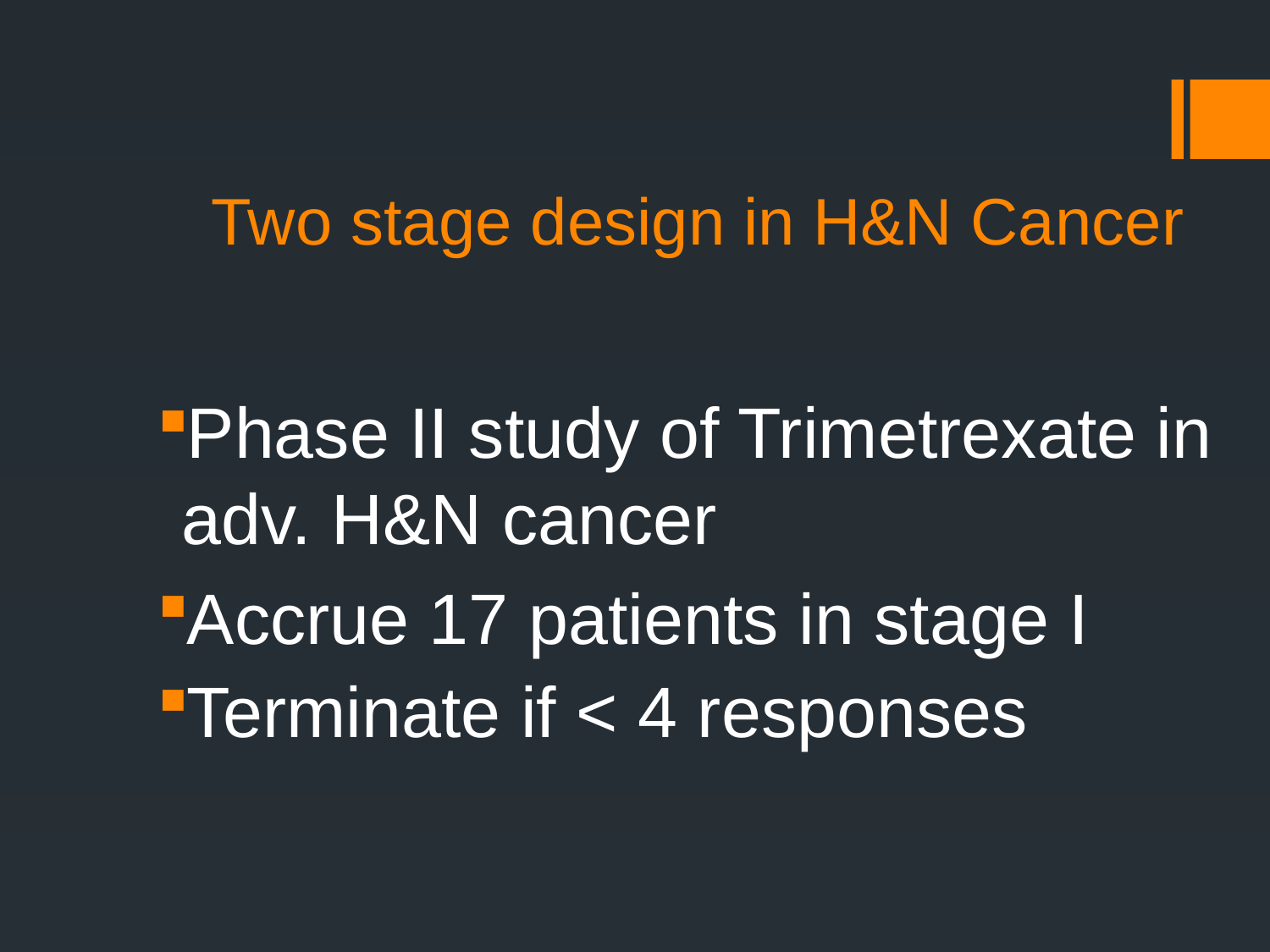

# Two stage design in H&N Cancer
Phase II study of Trimetrexate in adv. H&N cancer
Accrue 17 patients in stage I
Terminate if < 4 responses